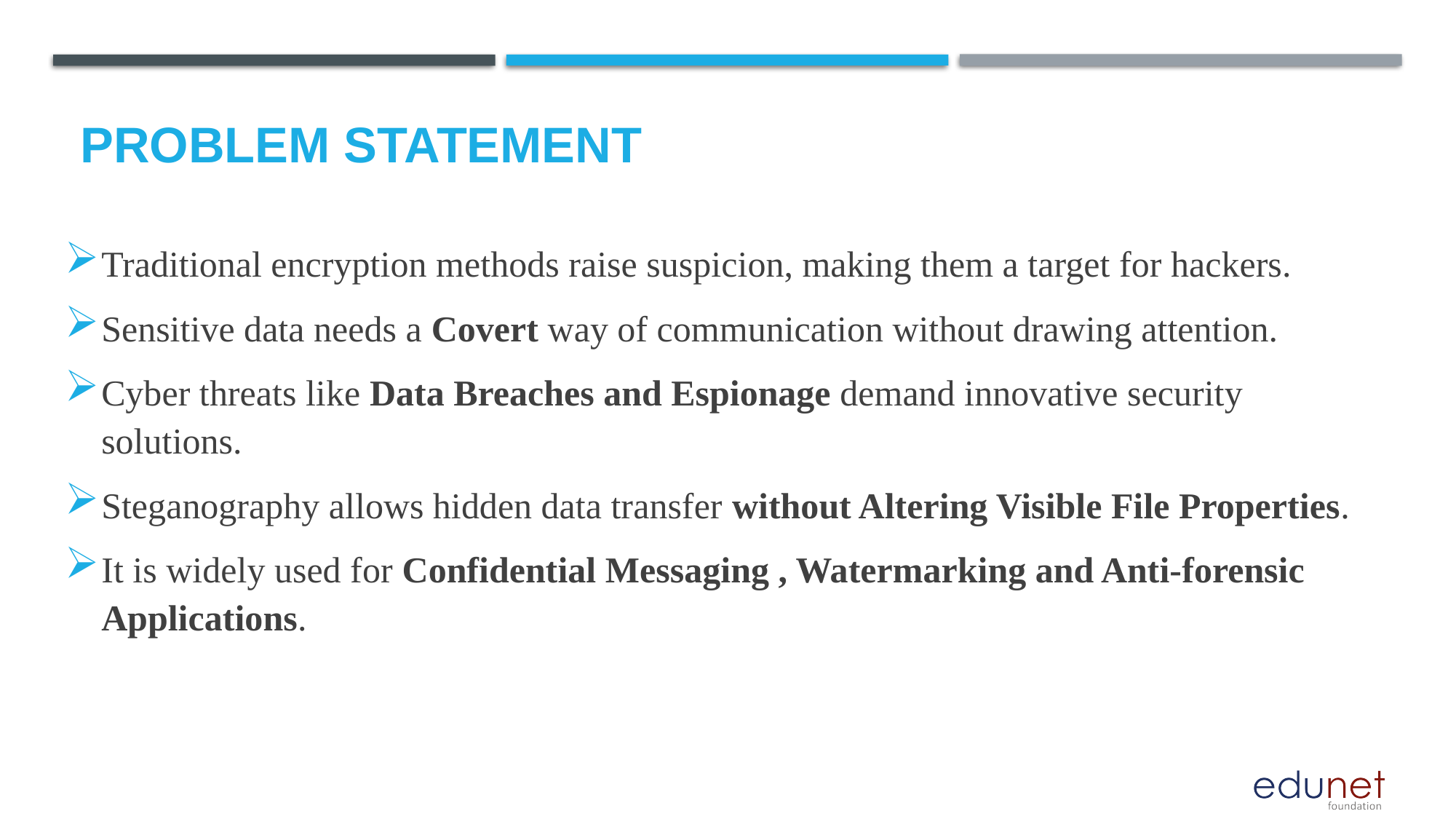

# Problem Statement
Traditional encryption methods raise suspicion, making them a target for hackers.
Sensitive data needs a Covert way of communication without drawing attention.
Cyber threats like Data Breaches and Espionage demand innovative security solutions.
Steganography allows hidden data transfer without Altering Visible File Properties.
It is widely used for Confidential Messaging , Watermarking and Anti-forensic Applications.